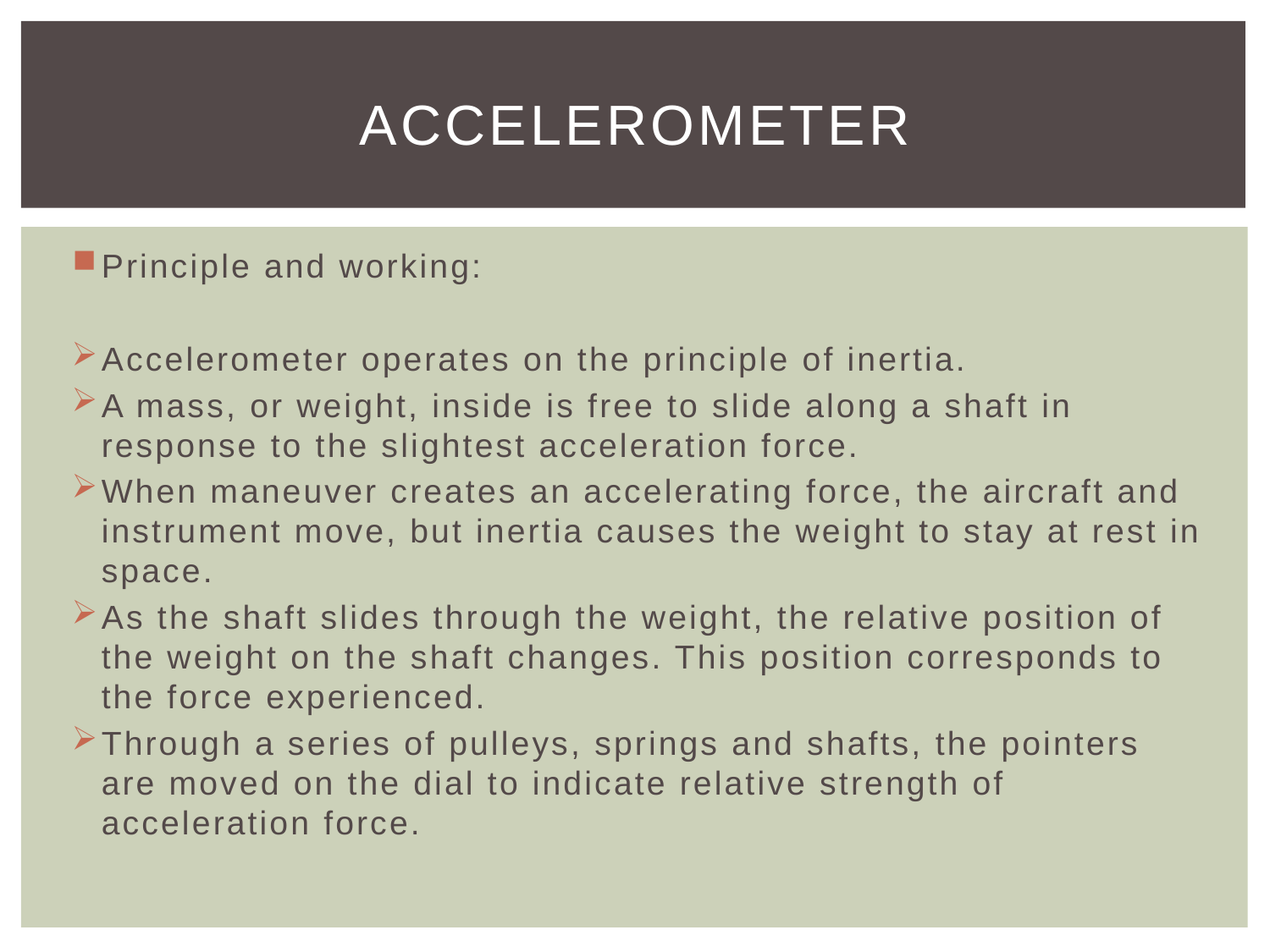

# accelerometer
Principle and working:

Accelerometer operates on the principle of inertia.
A mass, or weight, inside is free to slide along a shaft in response to the slightest acceleration force.
When maneuver creates an accelerating force, the aircraft and instrument move, but inertia causes the weight to stay at rest in space.
As the shaft slides through the weight, the relative position of the weight on the shaft changes. This position corresponds to the force experienced.
Through a series of pulleys, springs and shafts, the pointers are moved on the dial to indicate relative strength of acceleration force.